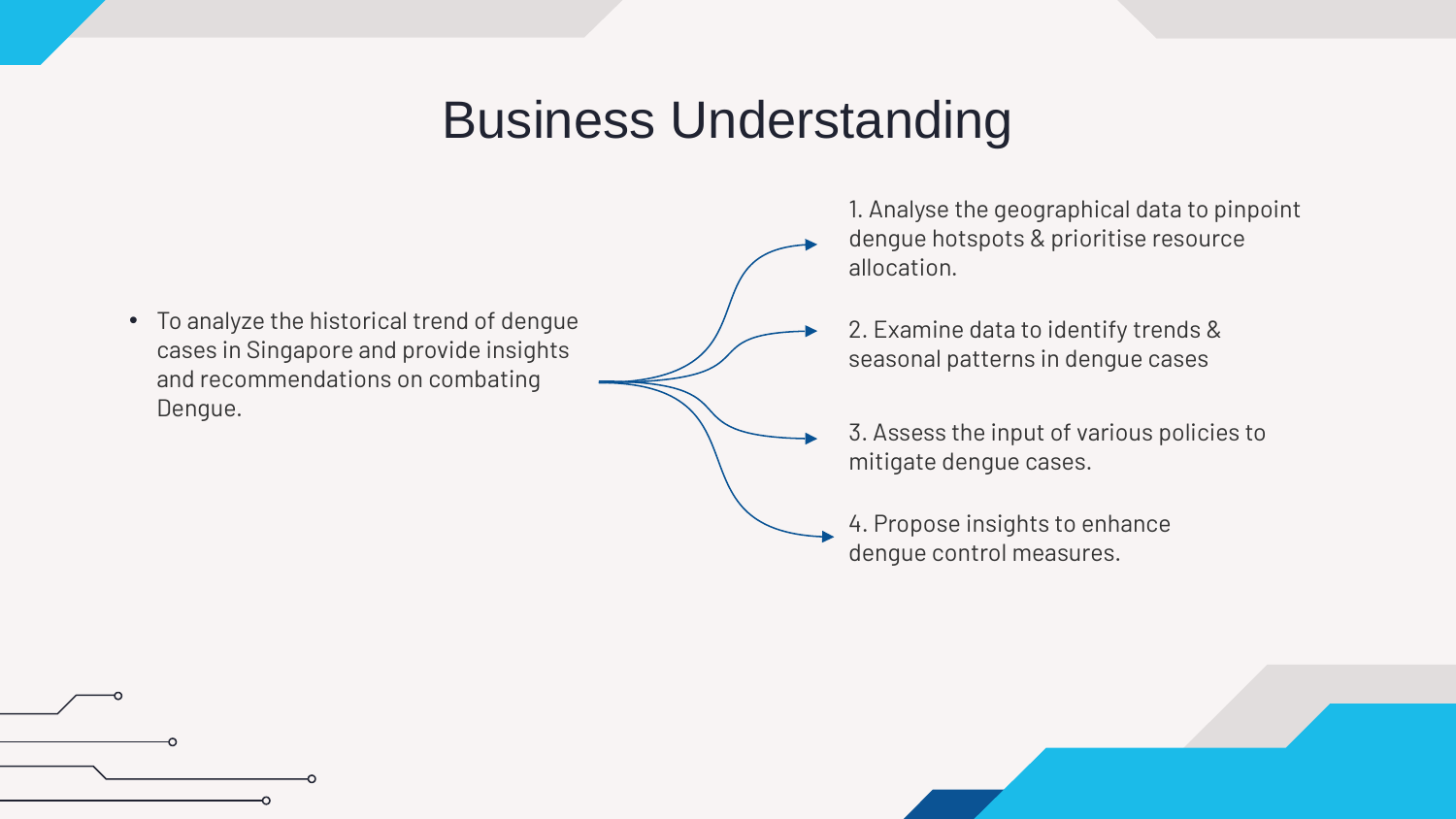

# Business Understanding
1. Analyse the geographical data to pinpoint dengue hotspots & prioritise resource allocation.

To analyze the historical trend of dengue cases in Singapore and provide insights and recommendations on combating Dengue.

2. Examine data to identify trends & seasonal patterns in dengue cases

3. Assess the input of various policies to mitigate dengue cases.

4. Propose insights to enhance dengue control measures.